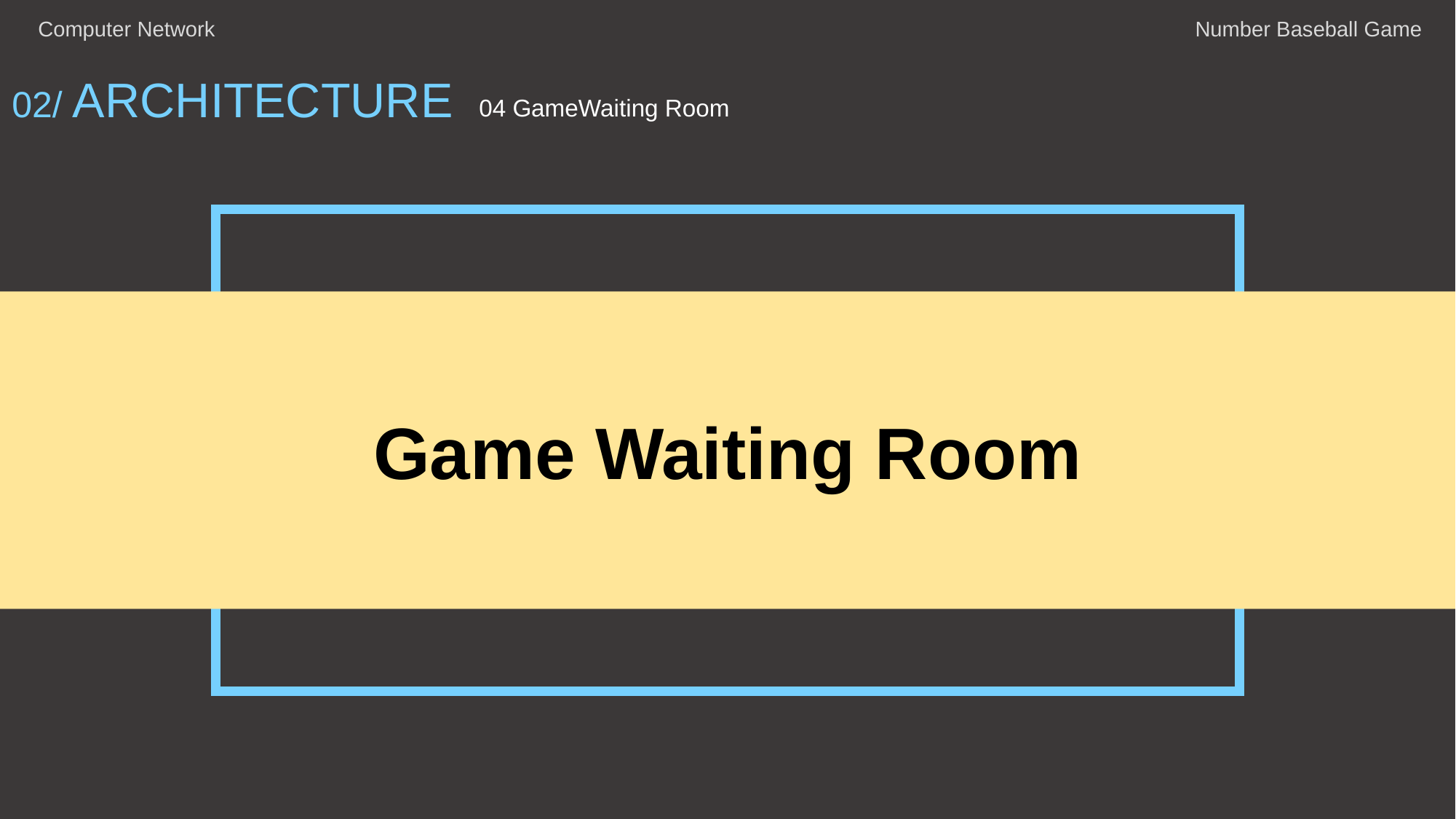

Computer Network
Number Baseball Game
02/ ARCHITECTURE
04 GameWaiting Room

Game Waiting Room